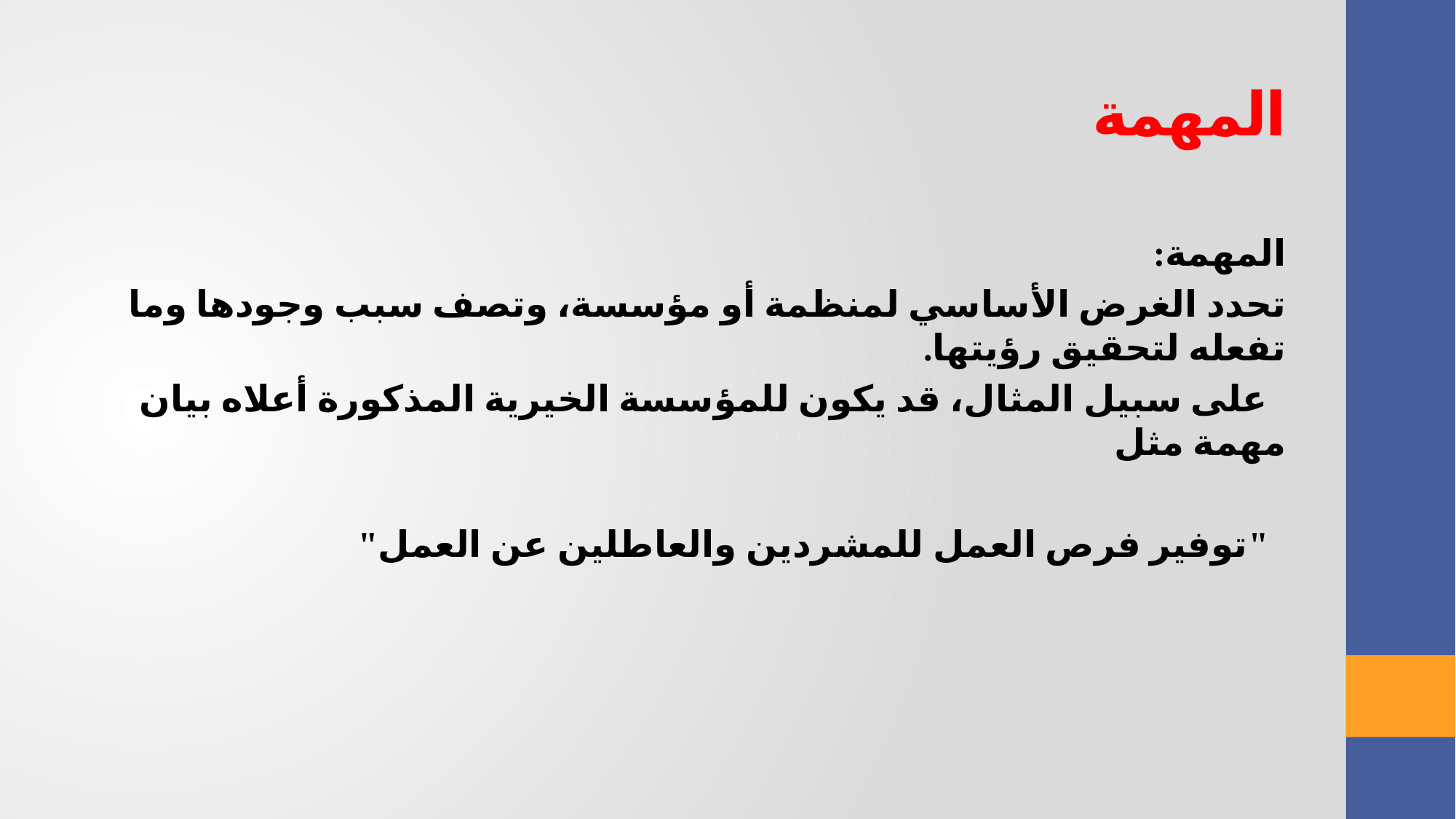

المهمة
المهمة:
تحدد الغرض الأساسي لمنظمة أو مؤسسة، وتصف سبب وجودها وما تفعله لتحقيق رؤيتها.
  على سبيل المثال، قد يكون للمؤسسة الخيرية المذكورة أعلاه بيان مهمة مثل

  "توفير فرص العمل للمشردين والعاطلين عن العمل"